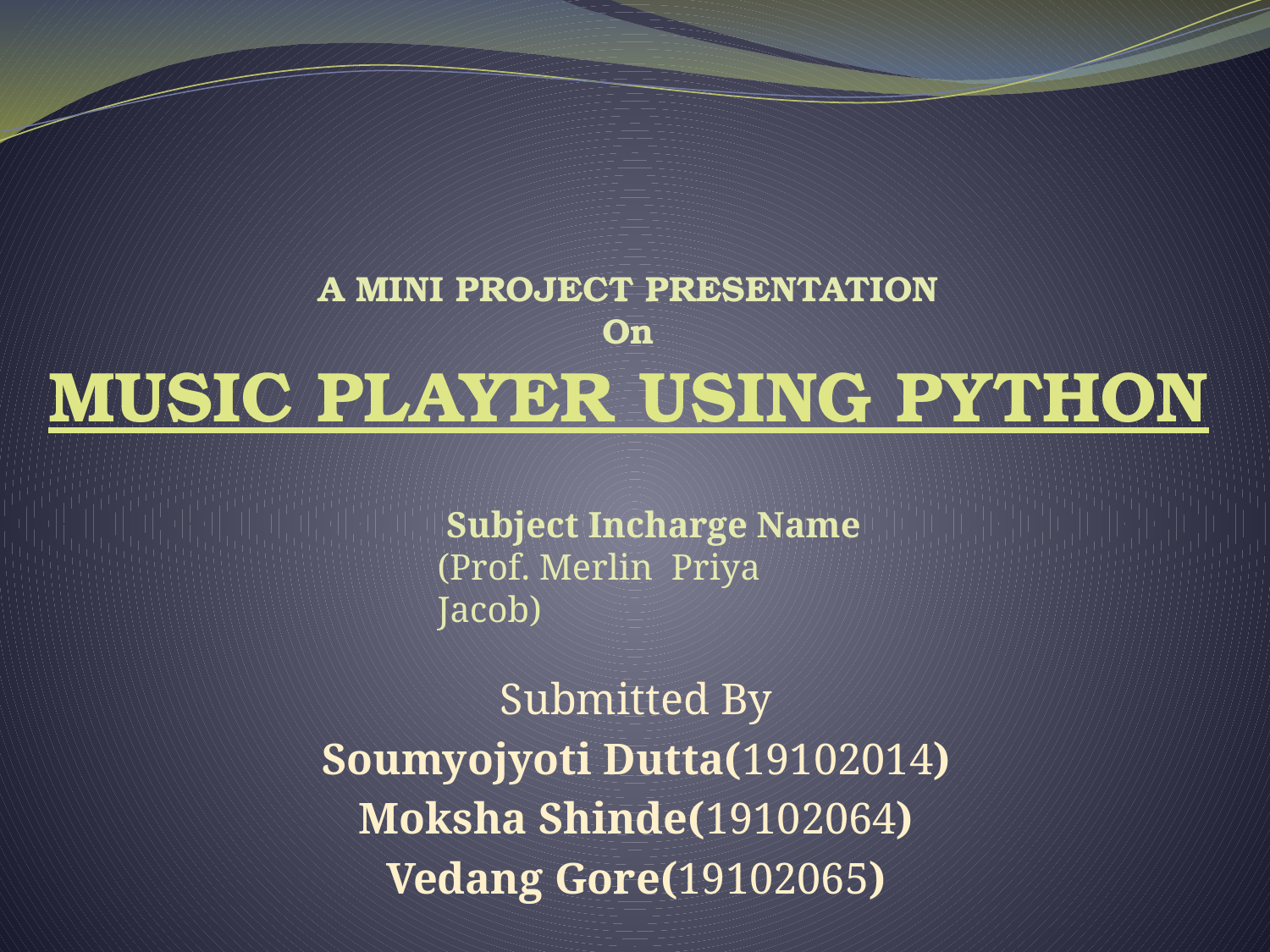

# A MINI PROJECT PRESENTATION On MUSIC PLAYER USING PYTHON
 Subject Incharge Name
(Prof. Merlin  Priya   Jacob)
Submitted By
Soumyojyoti Dutta(19102014)
Moksha Shinde(19102064)
Vedang Gore(19102065)